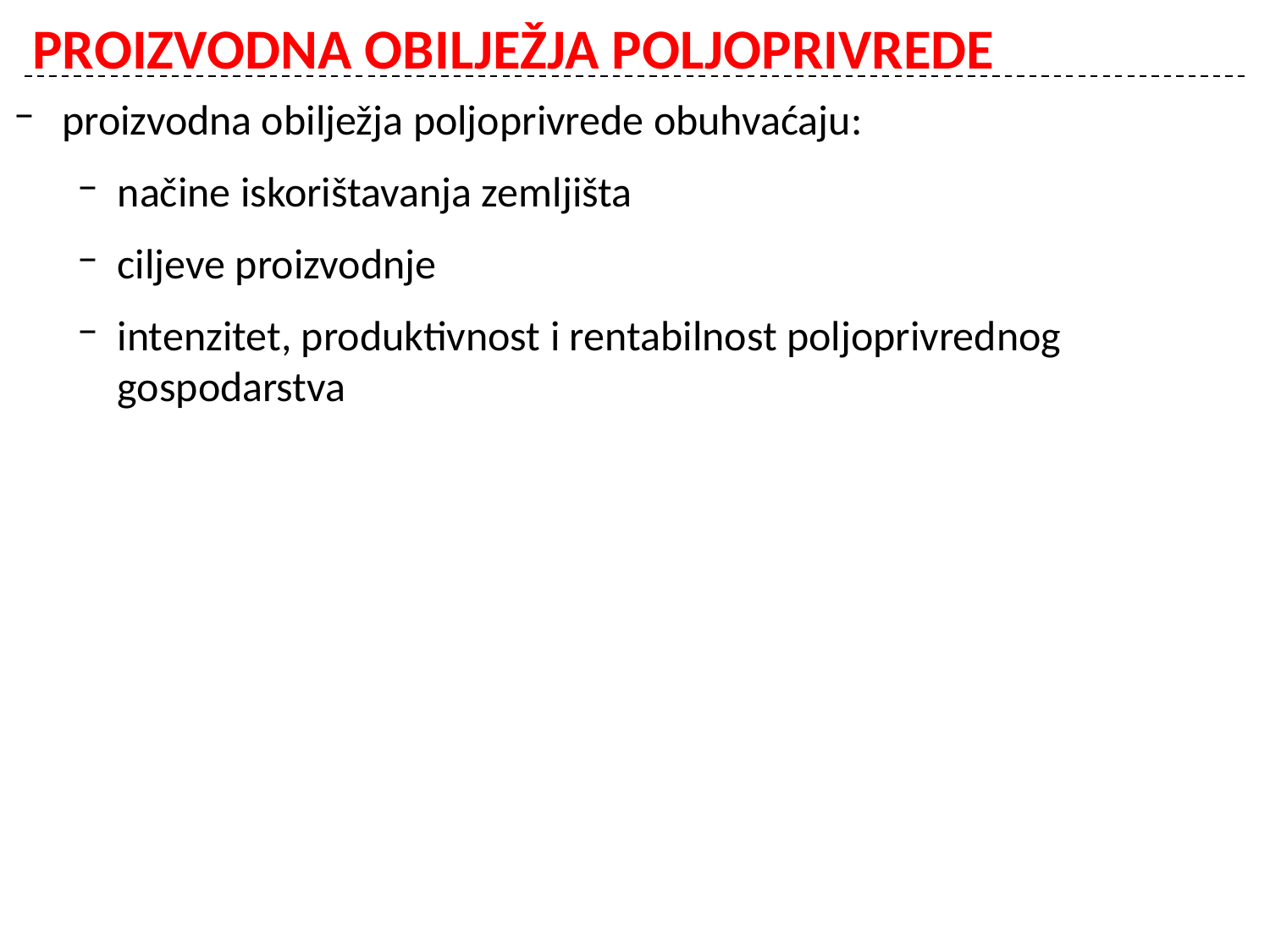

# PROIZVODNA OBILJEŽJA POLJOPRIVREDE
proizvodna obilježja poljoprivrede obuhvaćaju:
načine iskorištavanja zemljišta
ciljeve proizvodnje
intenzitet, produktivnost i rentabilnost poljoprivrednog gospodarstva